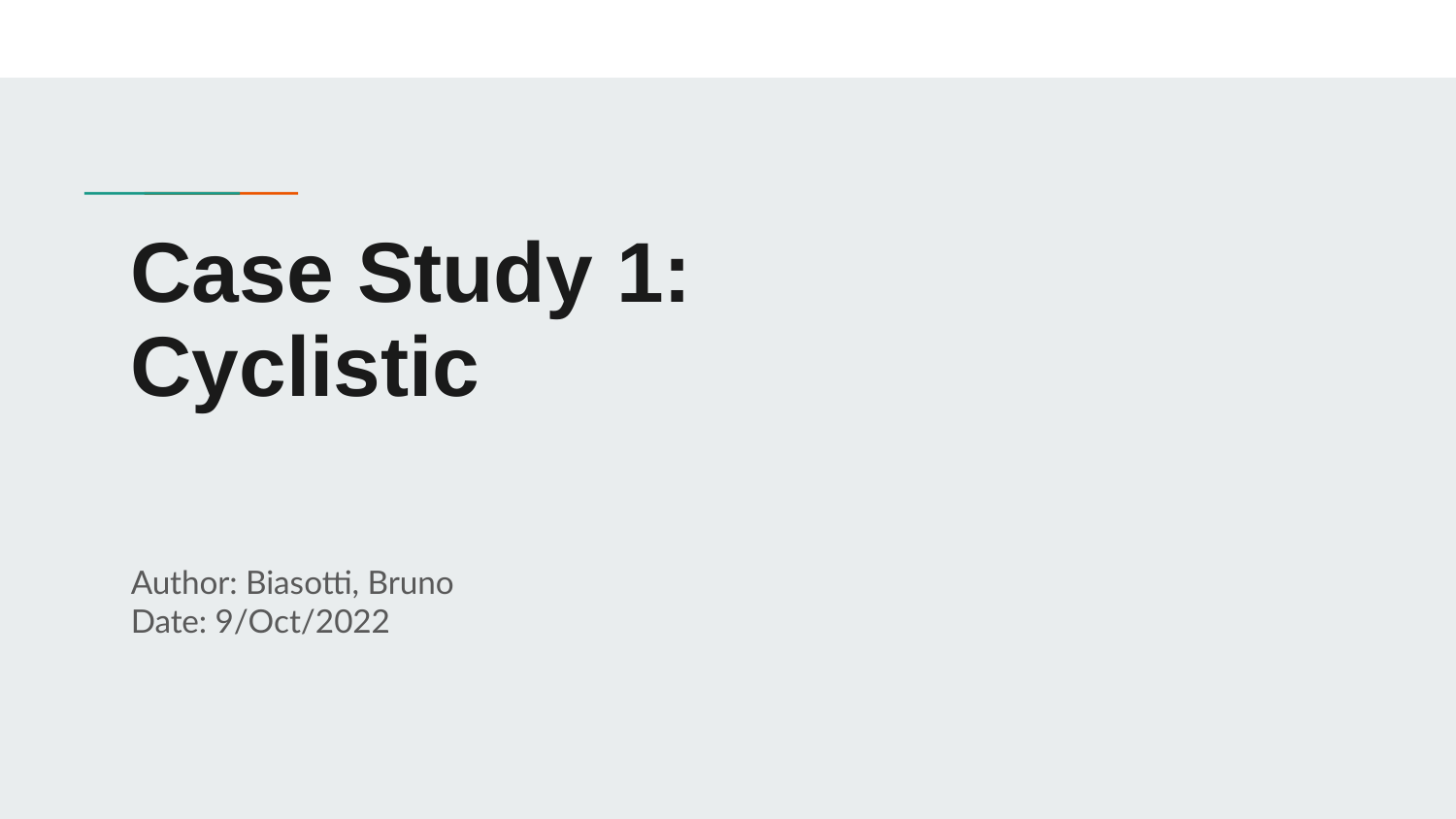

# Case Study 1:
Cyclistic
Author: Biasotti, Bruno
Date: 9/Oct/2022